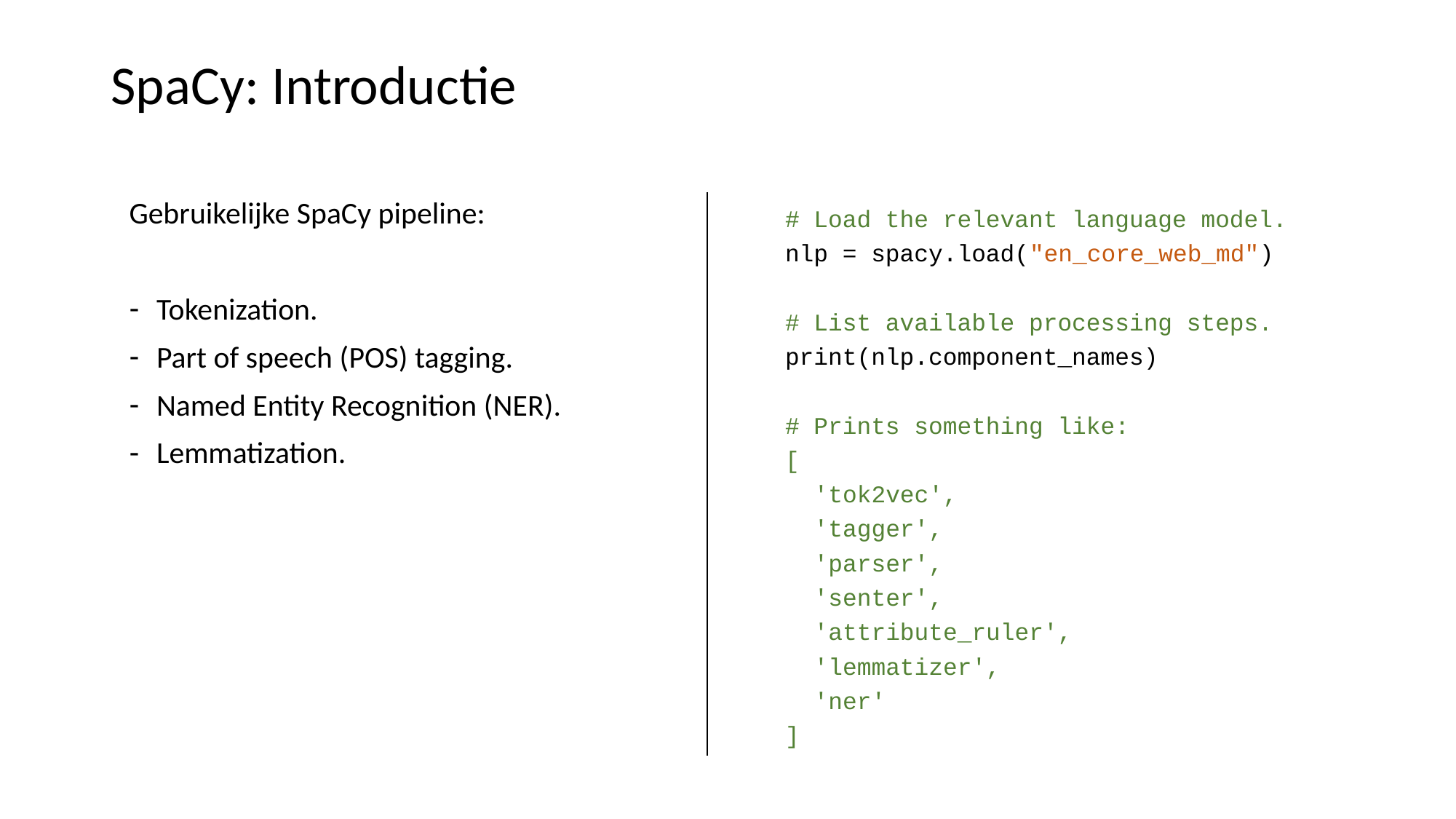

# SpaCy: Introductie
Gebruikelijke SpaCy pipeline:

Tokenization.
Part of speech (POS) tagging.
Named Entity Recognition (NER).
Lemmatization.
# Load the relevant language model.
nlp = spacy.load("en_core_web_md")

# List available processing steps.
print(nlp.component_names)

# Prints something like:
[
  'tok2vec',
  'tagger',
  'parser',
  'senter',
  'attribute_ruler',
  'lemmatizer',
  'ner'
]